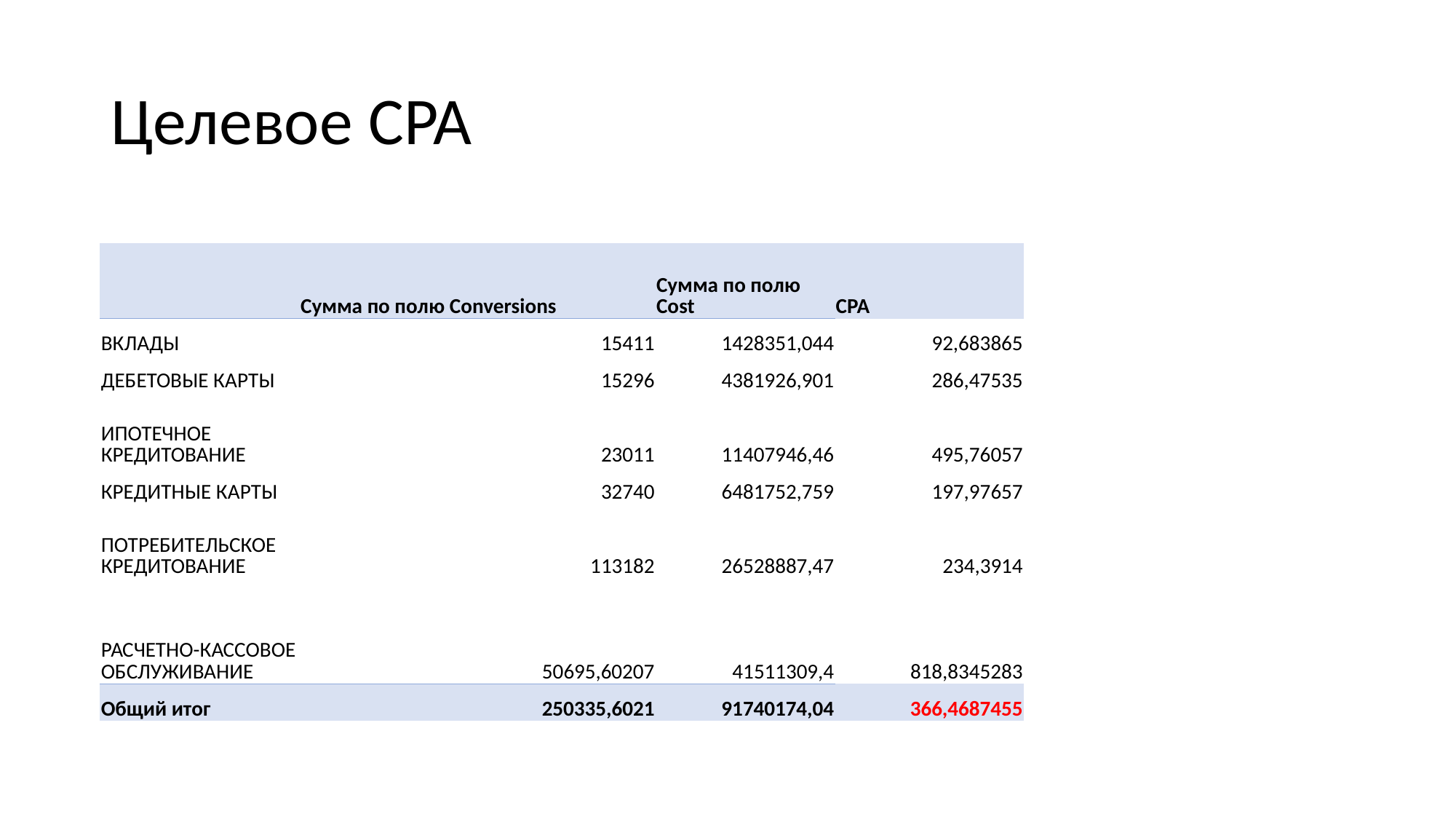

# Целевое CPA
|  | Сумма по полю Conversions | Сумма по полю Cost | CPA |
| --- | --- | --- | --- |
| ВКЛАДЫ | 15411 | 1428351,044 | 92,683865 |
| ДЕБЕТОВЫЕ КАРТЫ | 15296 | 4381926,901 | 286,47535 |
| ИПОТЕЧНОЕ КРЕДИТОВАНИЕ | 23011 | 11407946,46 | 495,76057 |
| КРЕДИТНЫЕ КАРТЫ | 32740 | 6481752,759 | 197,97657 |
| ПОТРЕБИТЕЛЬСКОЕ КРЕДИТОВАНИЕ | 113182 | 26528887,47 | 234,3914 |
| РАСЧЕТНО-КАССОВОЕ ОБСЛУЖИВАНИЕ | 50695,60207 | 41511309,4 | 818,8345283 |
| Общий итог | 250335,6021 | 91740174,04 | 366,4687455 |